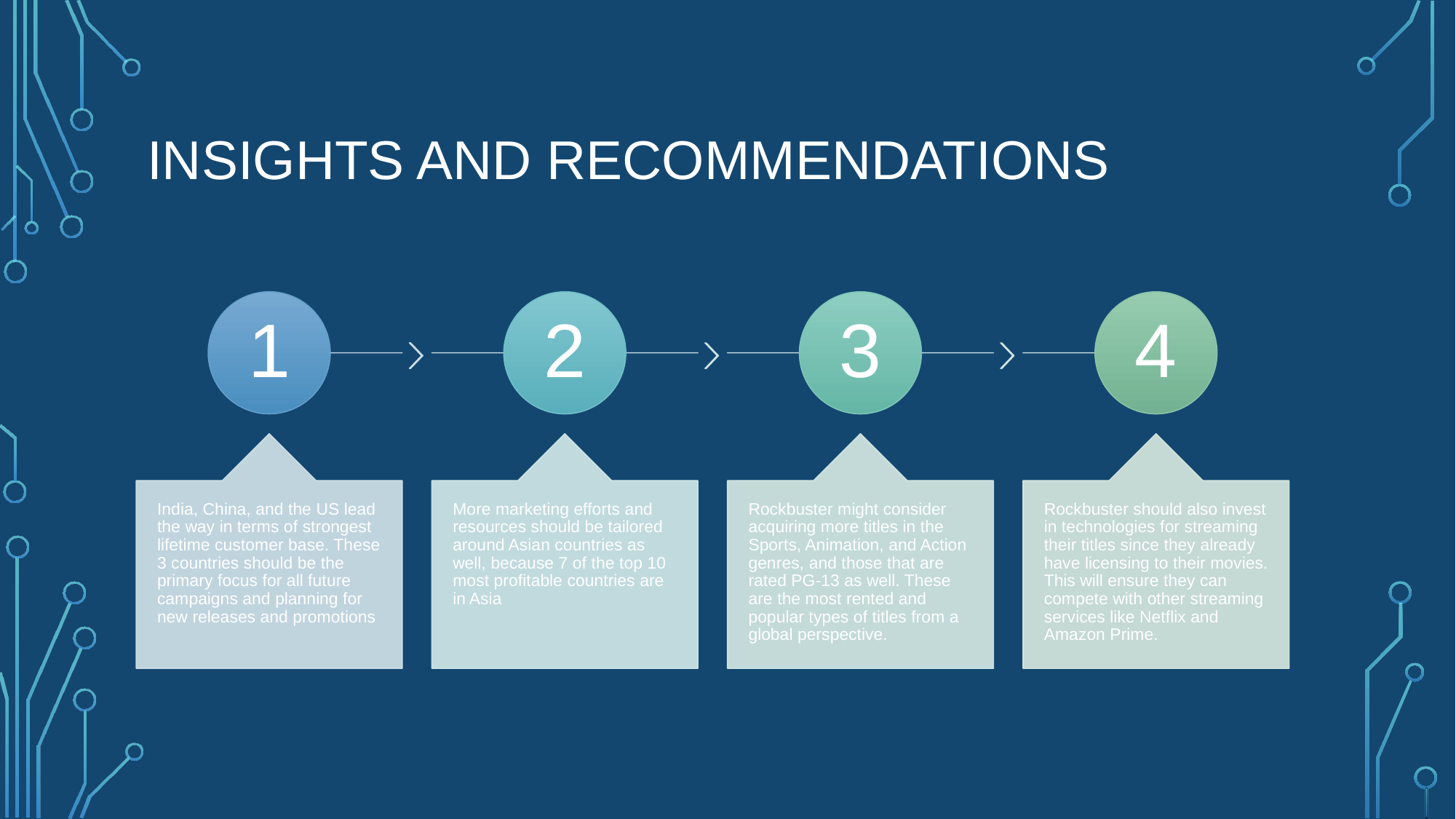

# Insights and Recommendations
1
India, China, and the US lead the way in terms of strongest lifetime customer base. These 3 countries should be the primary focus for all future campaigns and planning for new releases and promotions
2
More marketing efforts and resources should be tailored around Asian countries as well, because 7 of the top 10 most profitable countries are in Asia
3
Rockbuster might consider acquiring more titles in the Sports, Animation, and Action genres, and those that are rated PG-13 as well. These are the most rented and popular types of titles from a global perspective.
4
Rockbuster should also invest in technologies for streaming their titles since they already have licensing to their movies. This will ensure they can compete with other streaming services like Netflix and Amazon Prime.